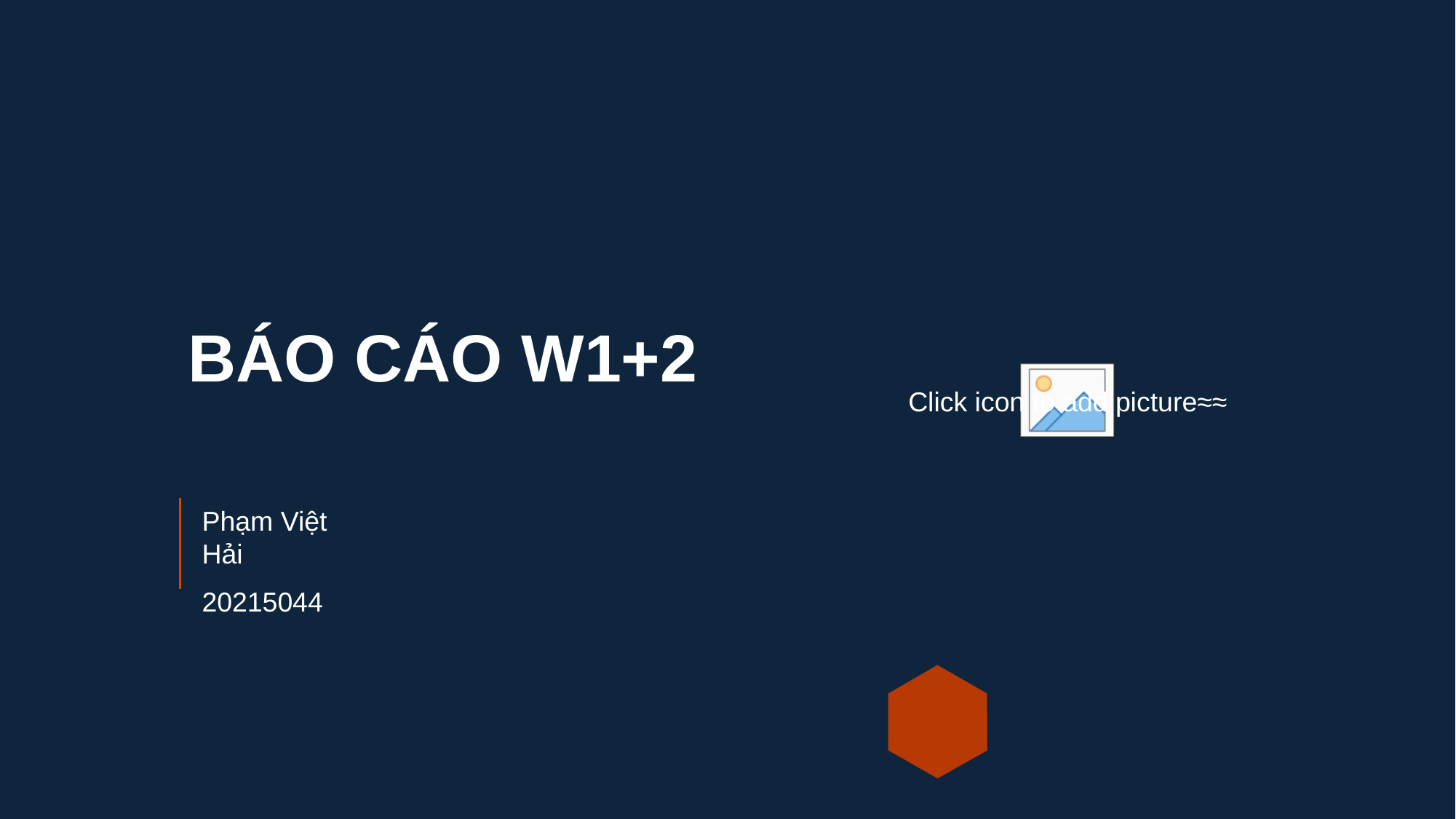

# BÁO CÁO W1+2
Phạm Việt Hải
20215044